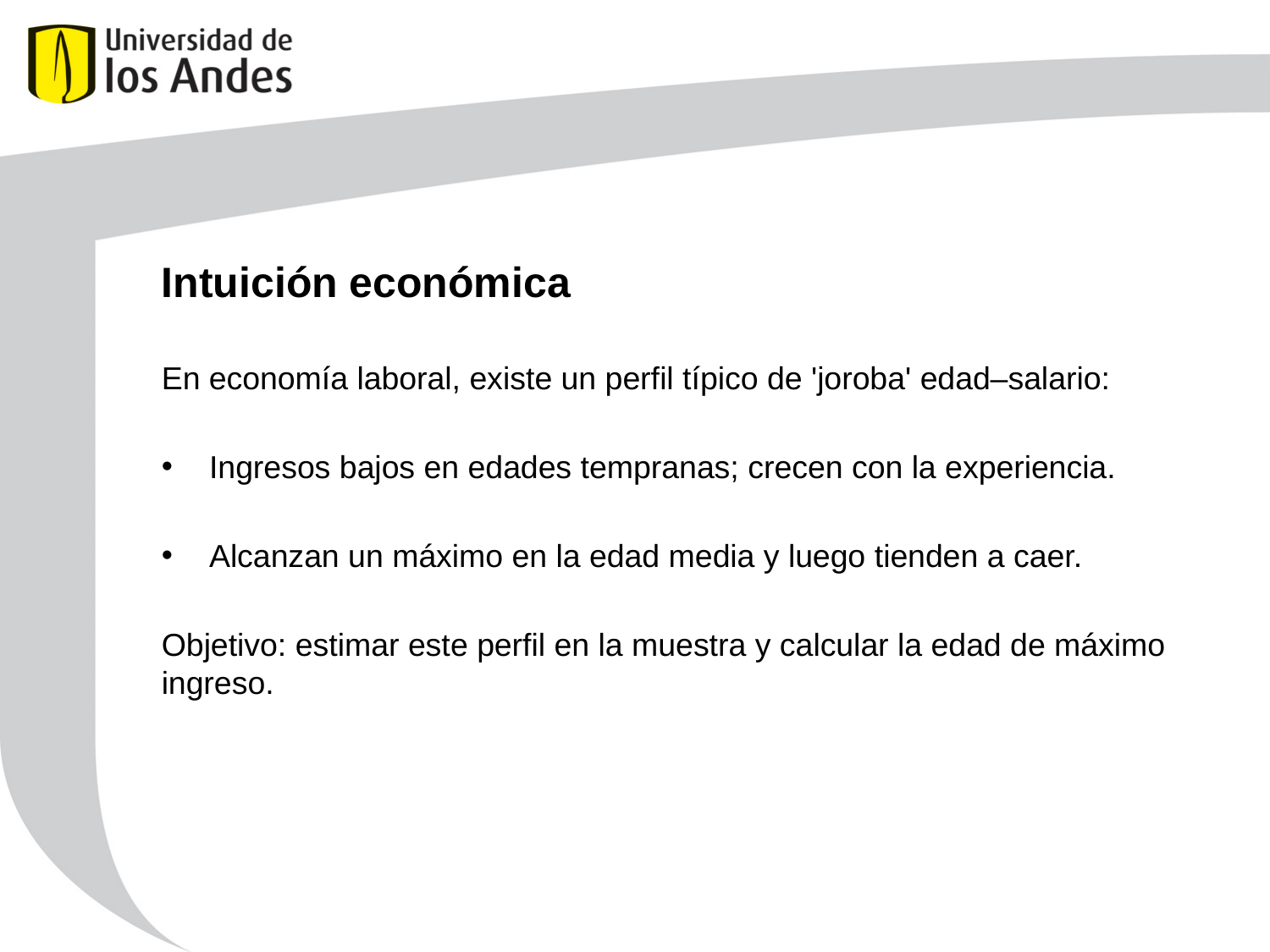

# Intuición económica
En economía laboral, existe un perfil típico de 'joroba' edad–salario:

Ingresos bajos en edades tempranas; crecen con la experiencia.

Alcanzan un máximo en la edad media y luego tienden a caer.

Objetivo: estimar este perfil en la muestra y calcular la edad de máximo ingreso.